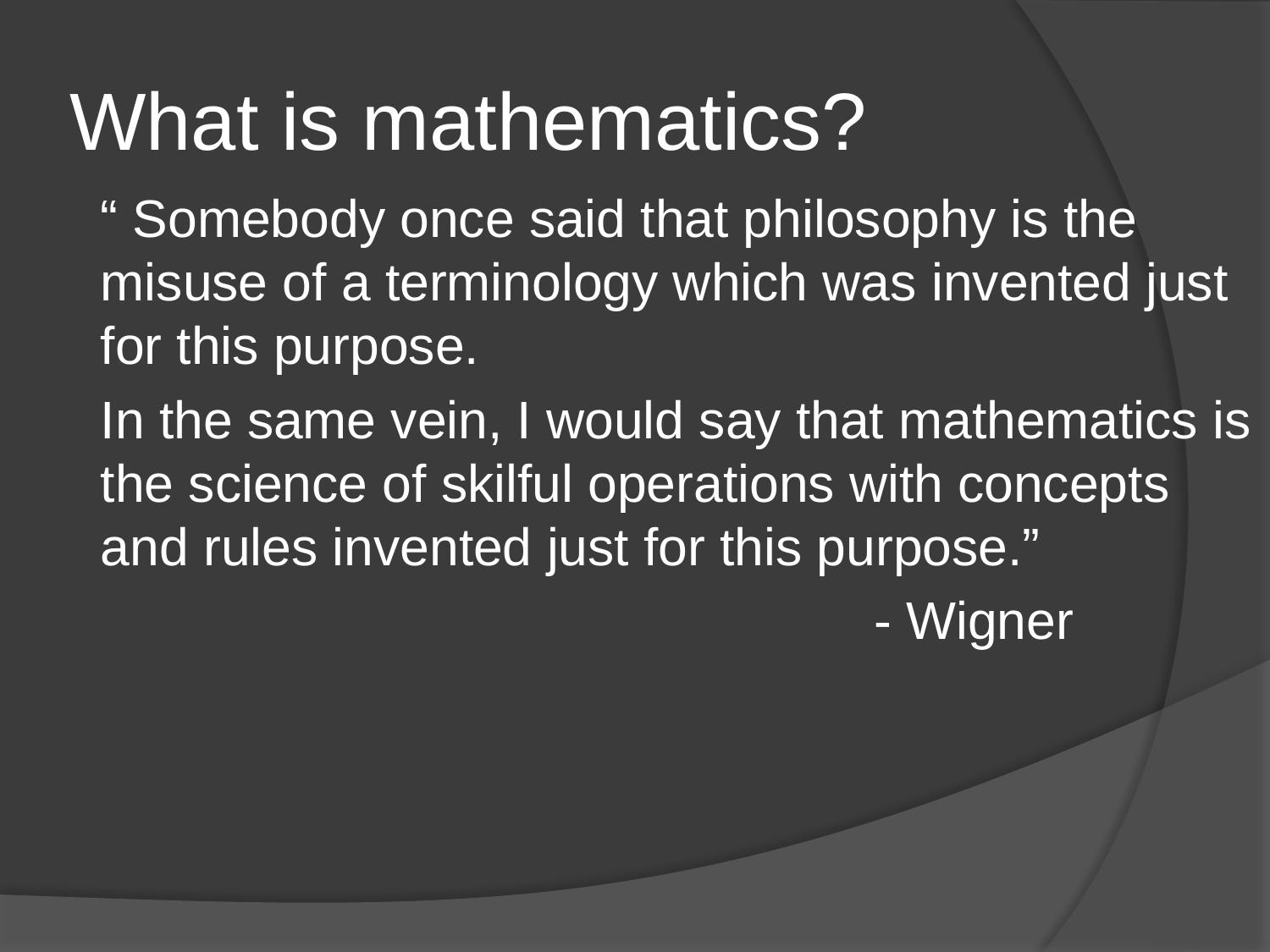

# What is mathematics?
	“ Somebody once said that philosophy is the misuse of a terminology which was invented just for this purpose.
	In the same vein, I would say that mathematics is the science of skilful operations with concepts and rules invented just for this purpose.”
					- Wigner